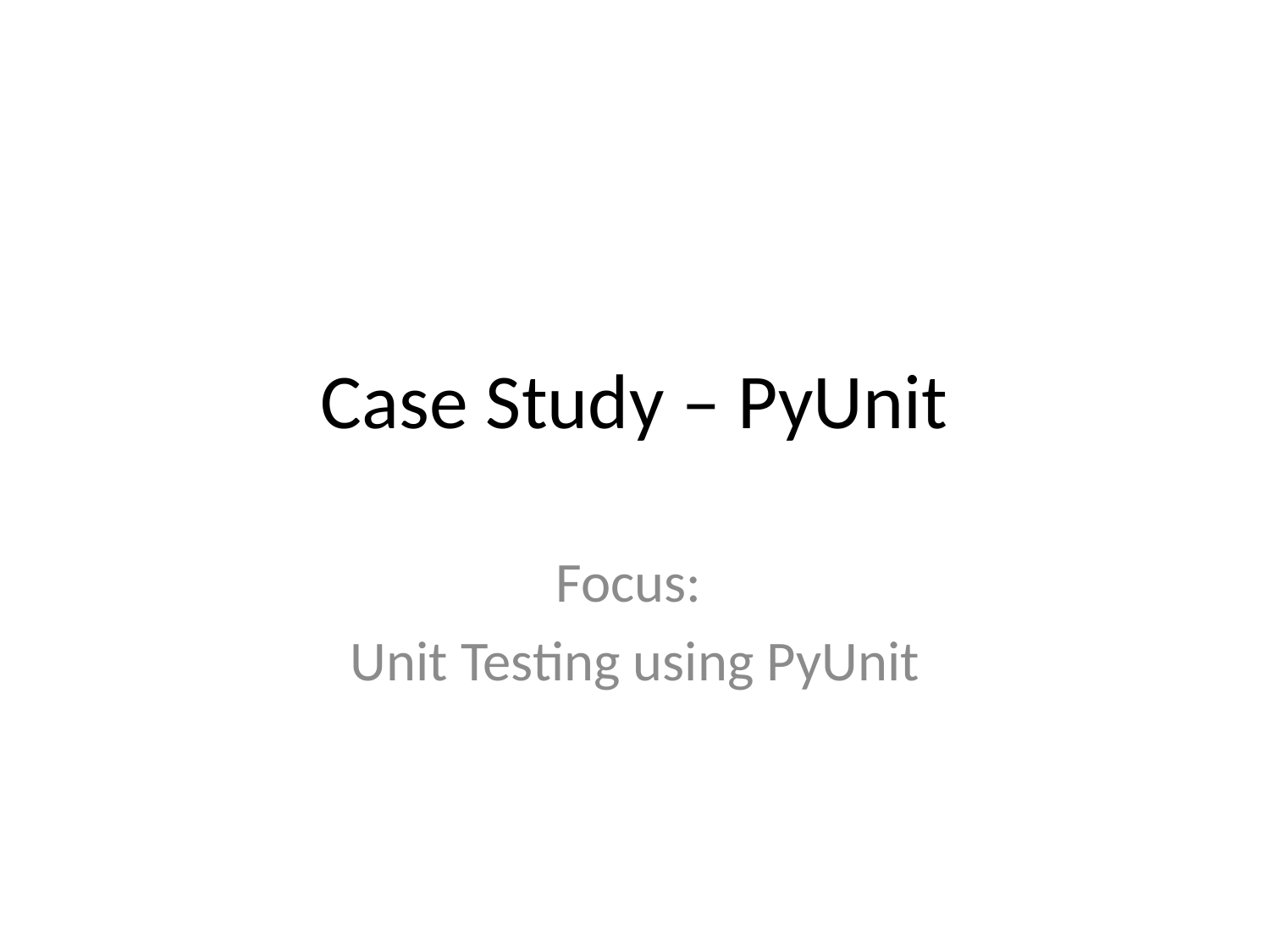

# Case Study – PyUnit
Focus:
Unit Testing using PyUnit